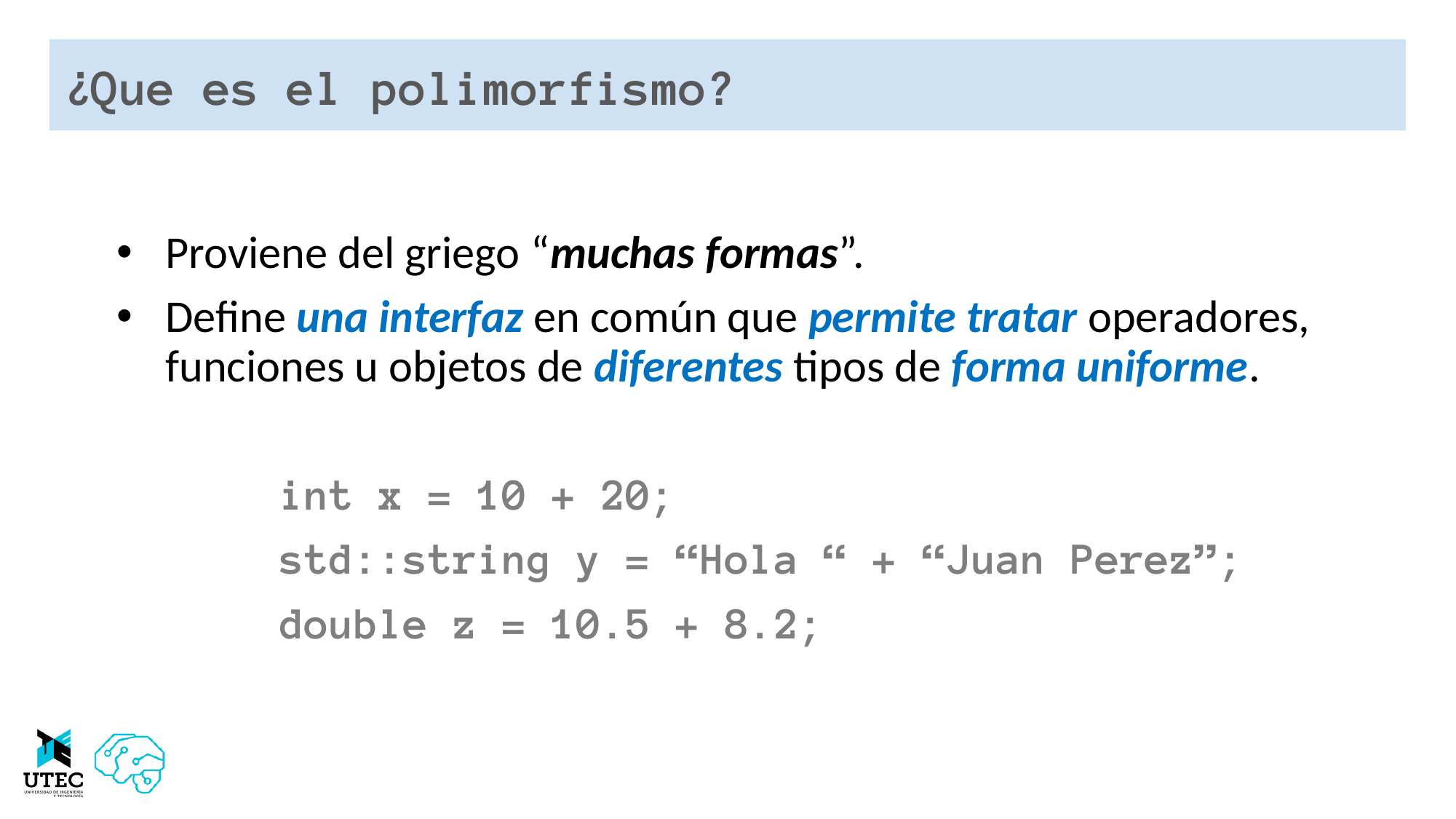

# ¿Que es el polimorfismo?

Proviene del griego “muchas formas”.
Define una interfaz en común que permite tratar operadores, funciones u objetos de diferentes tipos de forma uniforme.

int x = 10 + 20;
std::string y = “Hola “ + “Juan Perez”;
double z = 10.5 + 8.2;